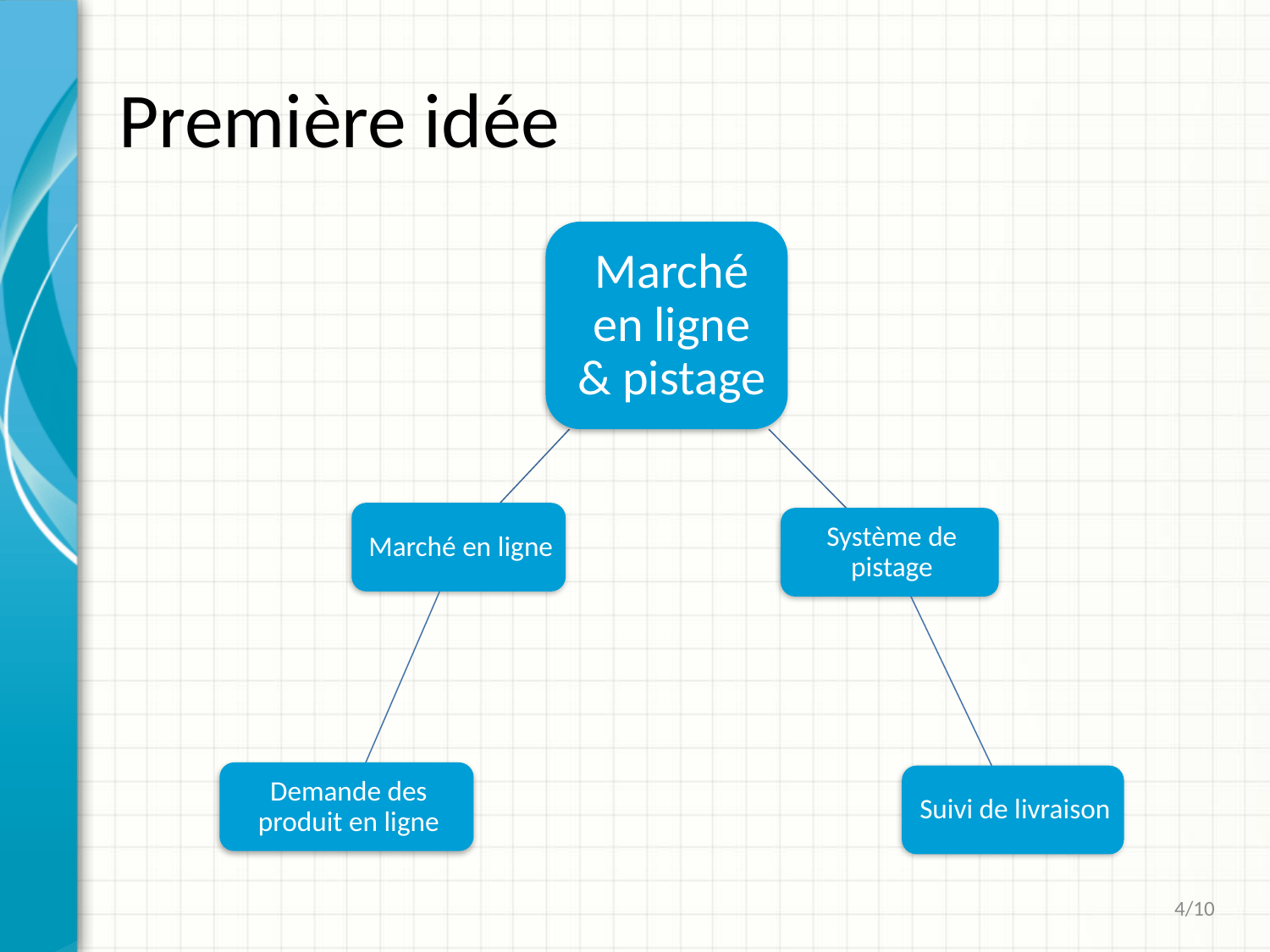

# Première idée
Marché en ligne & pistage
Système de pistage
Suivi de livraison
Marché en ligne
Demande des produit en ligne
4/10